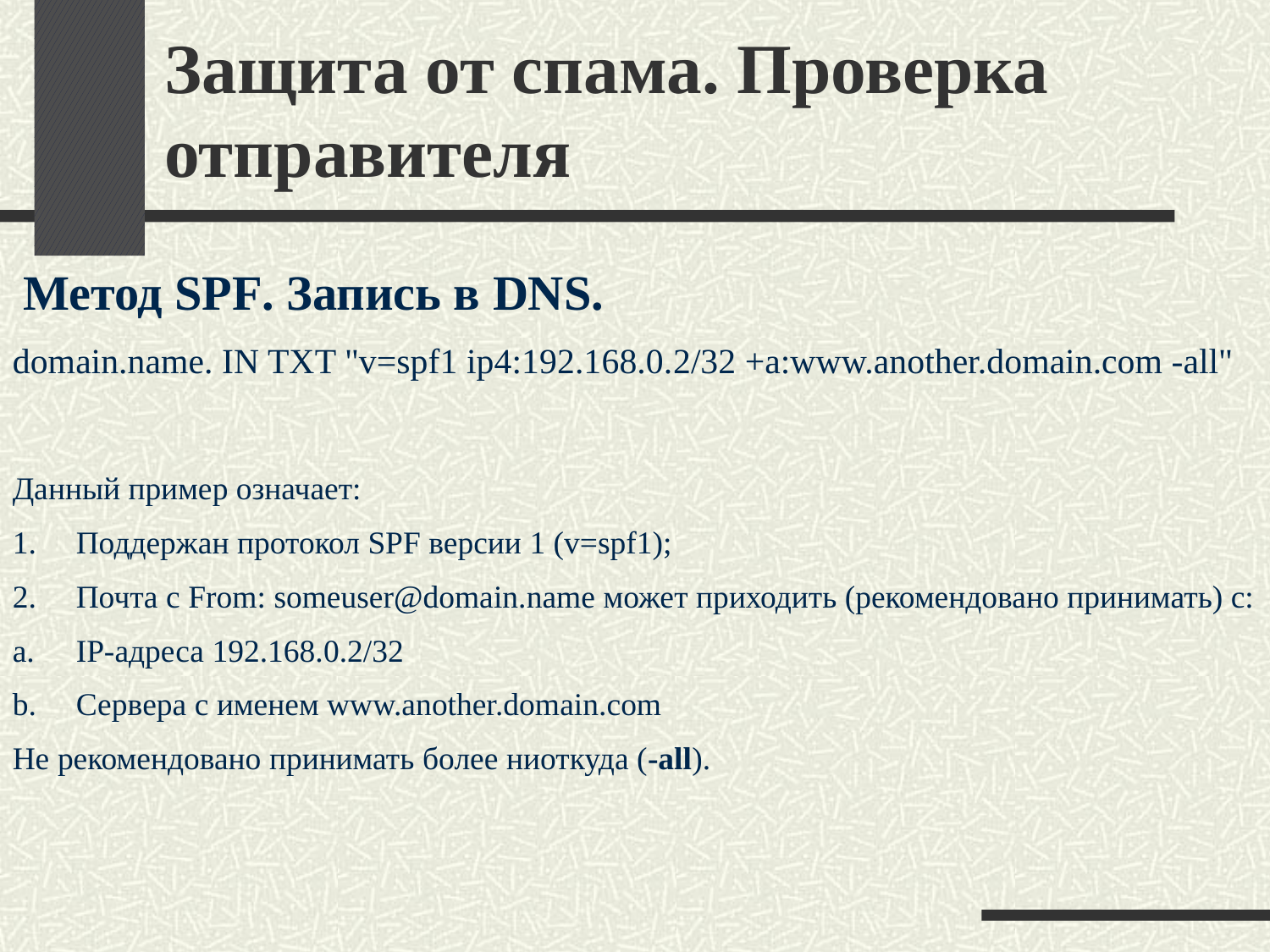

# Защита от спама. Проверка отправителя
 Метод SPF. Запись в DNS.
domain.name. IN TXT "v=spf1 ip4:192.168.0.2/32 +a:www.another.domain.com -all"

Данный пример означает:
Поддержан протокол SPF версии 1 (v=spf1);
Почта с From: someuser@domain.name может приходить (рекомендовано принимать) с:
IP-адреса 192.168.0.2/32
Сервера с именем www.another.domain.com
Не рекомендовано принимать более ниоткуда (-all).